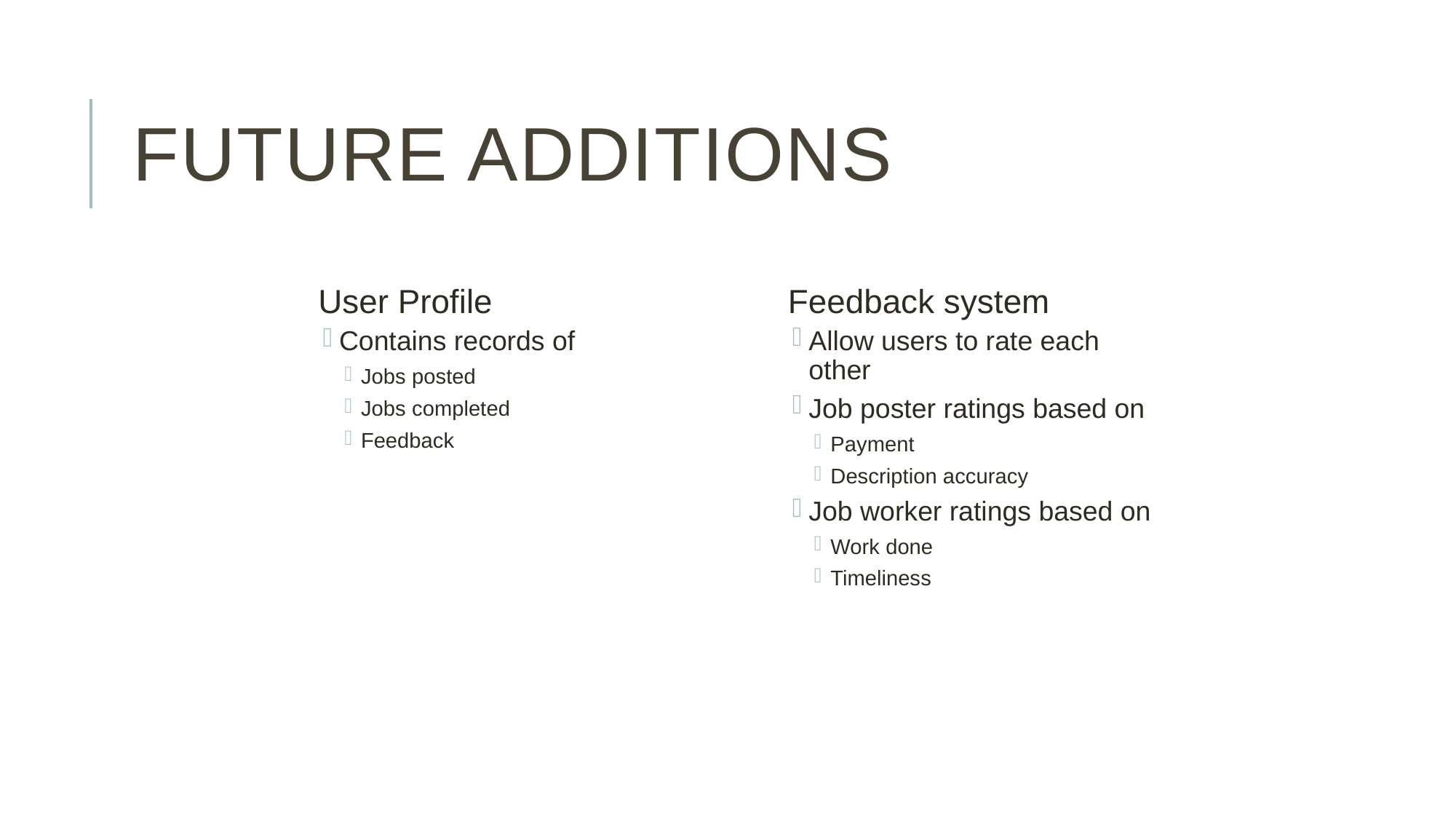

# Future additions
Feedback system
Allow users to rate each other
Job poster ratings based on
Payment
Description accuracy
Job worker ratings based on
Work done
Timeliness

User Profile
Contains records of
Jobs posted
Jobs completed
Feedback